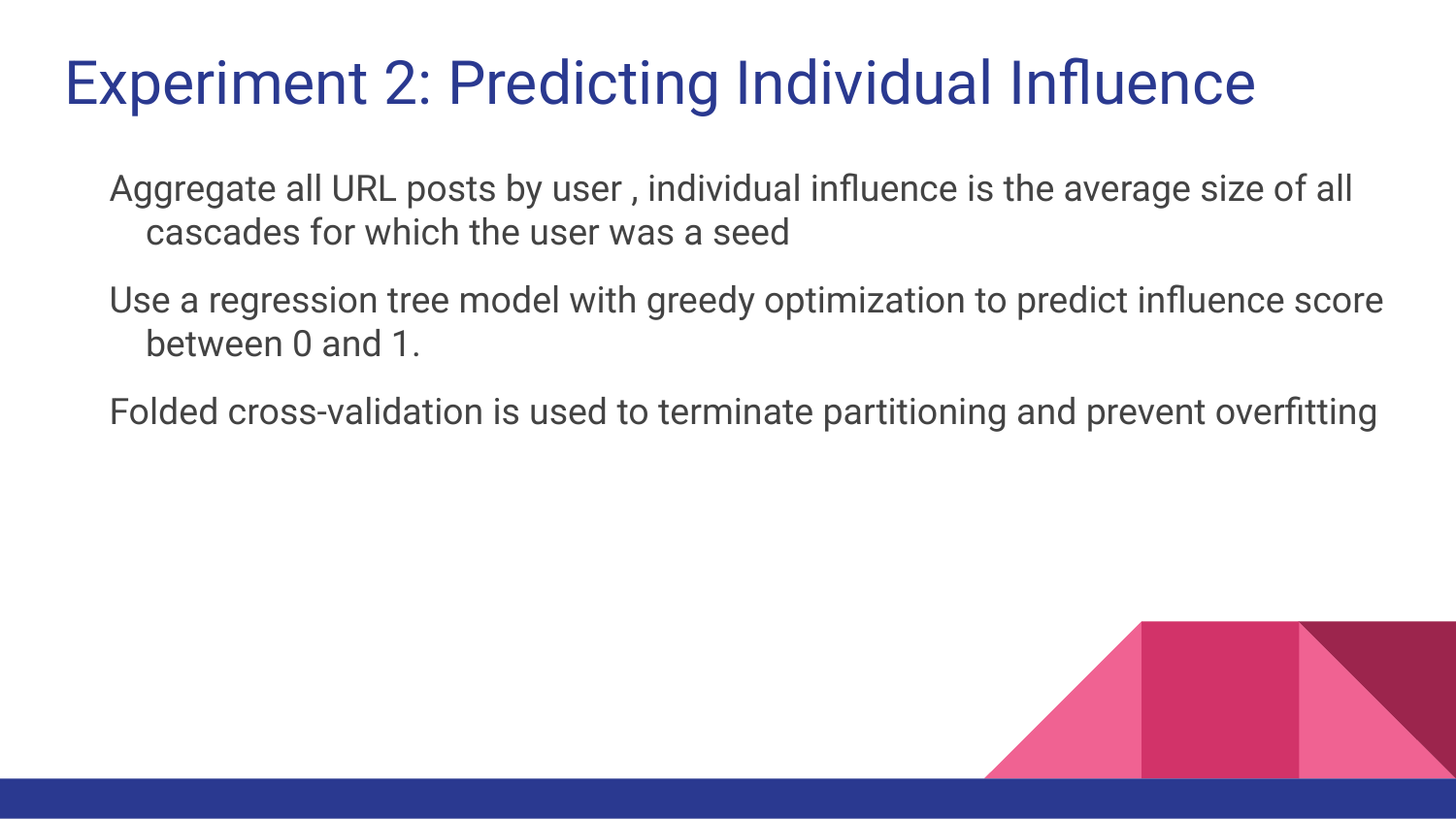

# Experiment 2: Predicting Individual Influence

Aggregate all URL posts by user , individual influence is the average size of all cascades for which the user was a seed
Use a regression tree model with greedy optimization to predict influence score between 0 and 1.
Folded cross-validation is used to terminate partitioning and prevent overfitting